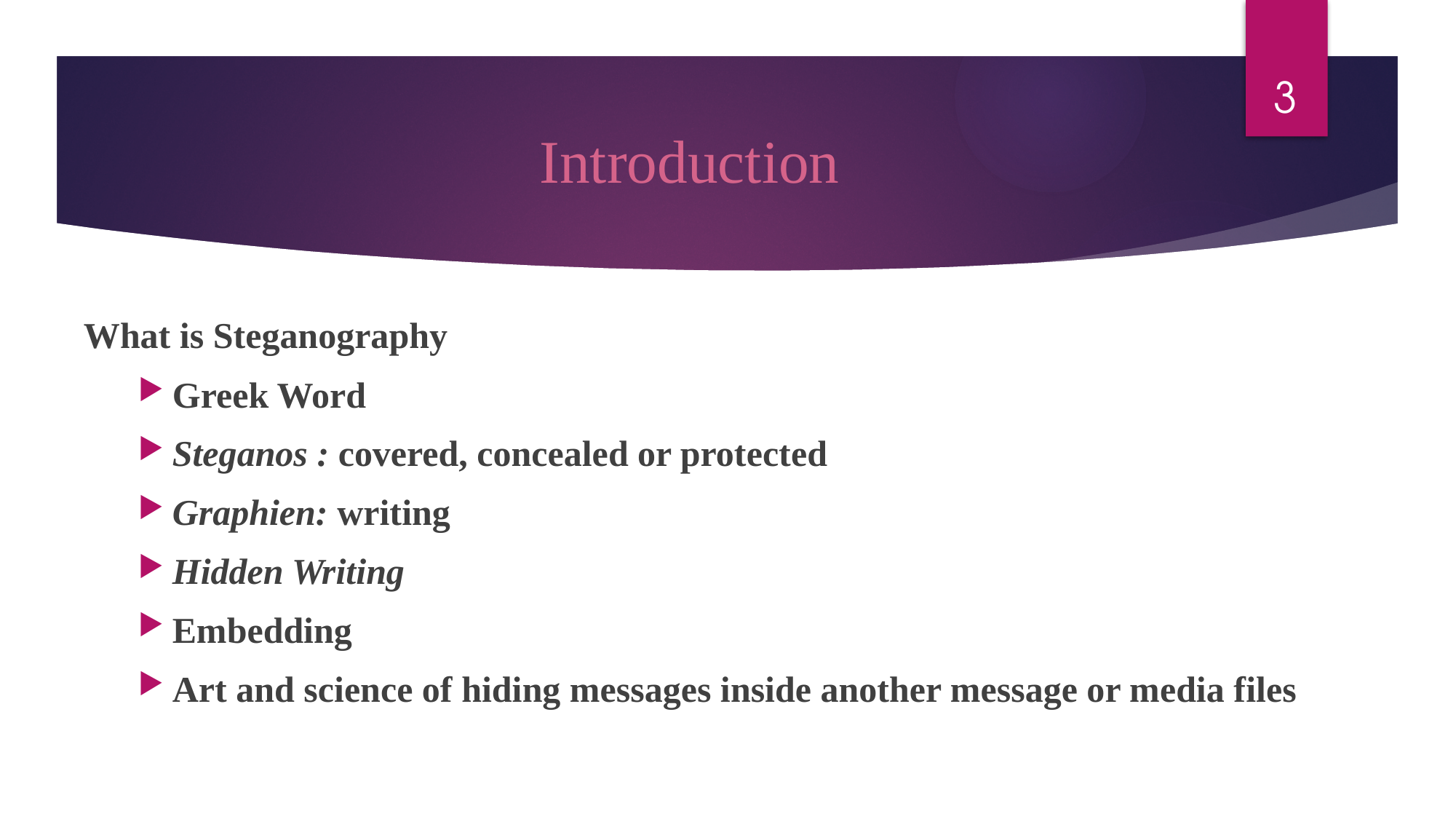

3
# Introduction
What is Steganography
Greek Word
Steganos : covered, concealed or protected
Graphien: writing
Hidden Writing
Embedding
Art and science of hiding messages inside another message or media files